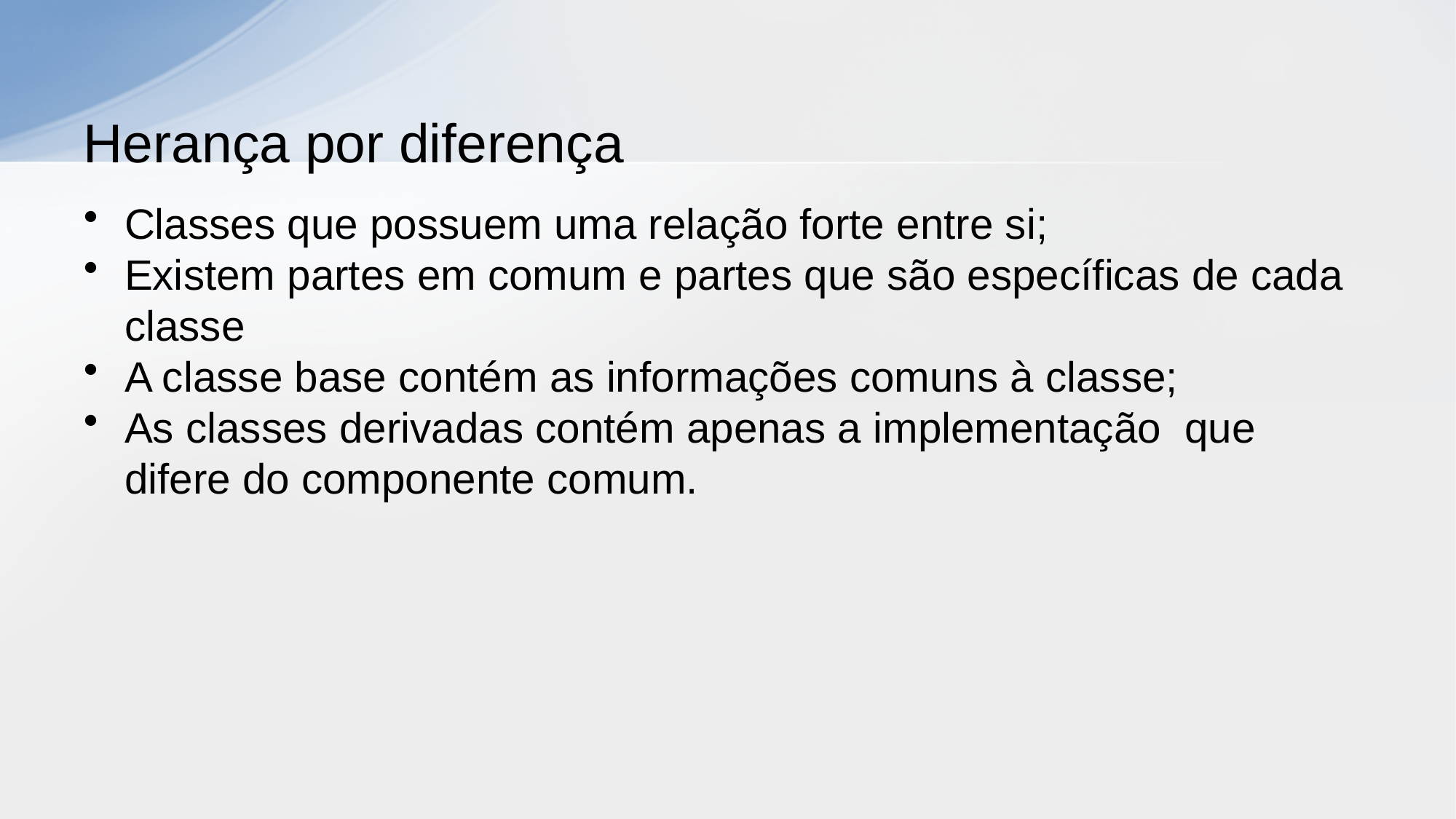

# Herança por diferença
Classes que possuem uma relação forte entre si;
Existem partes em comum e partes que são específicas de cada classe
A classe base contém as informações comuns à classe;
As classes derivadas contém apenas a implementação  que difere do componente comum.